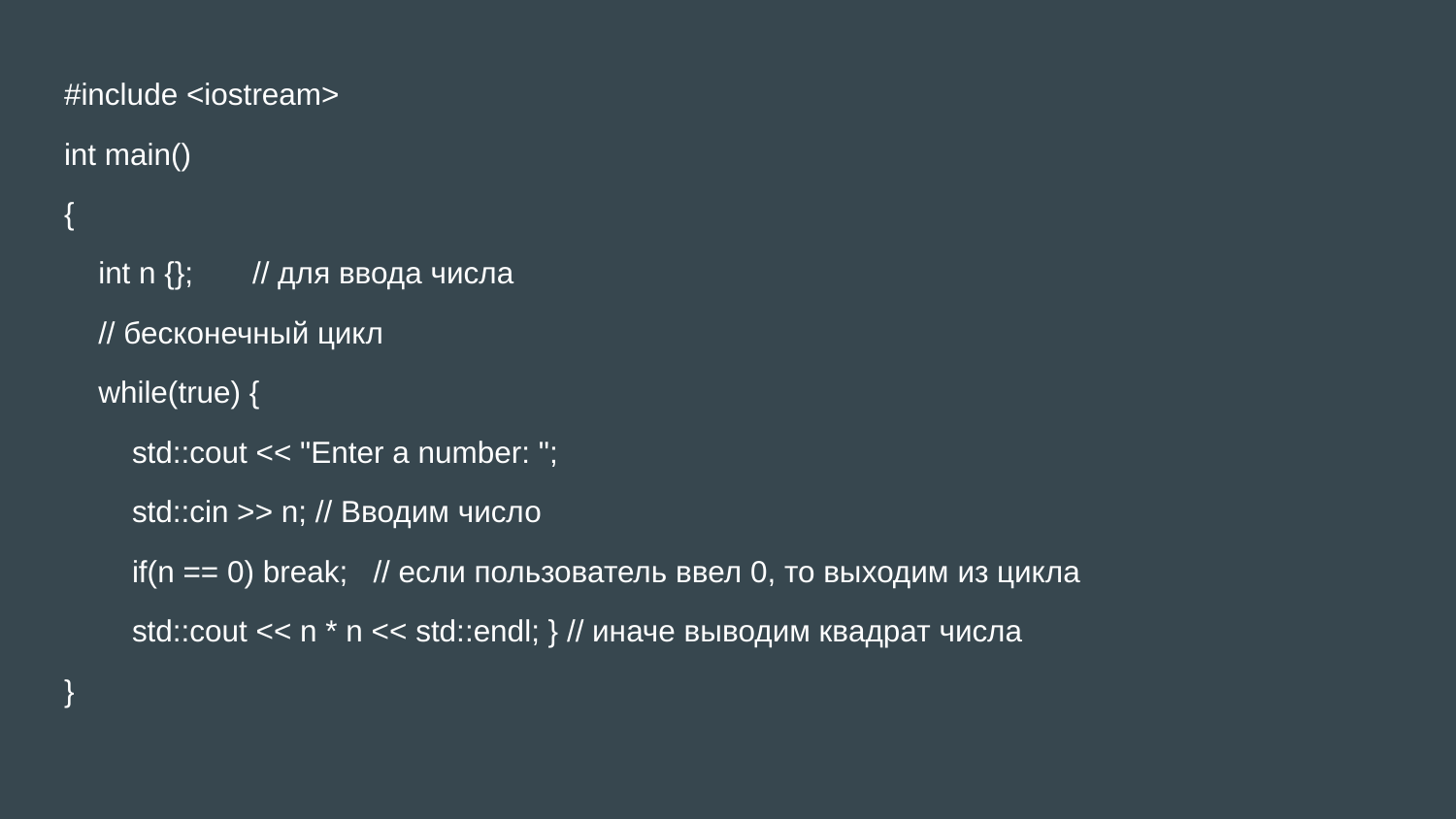

#include <iostream>
int main()
{
    int n {};       // для ввода числа
    // бесконечный цикл
    while(true) {
        std::cout << "Enter a number: ";
        std::cin >> n; // Вводим число
        if(n == 0) break;   // если пользователь ввел 0, то выходим из цикла
        std::cout << n * n << std::endl; } // иначе выводим квадрат числа
}